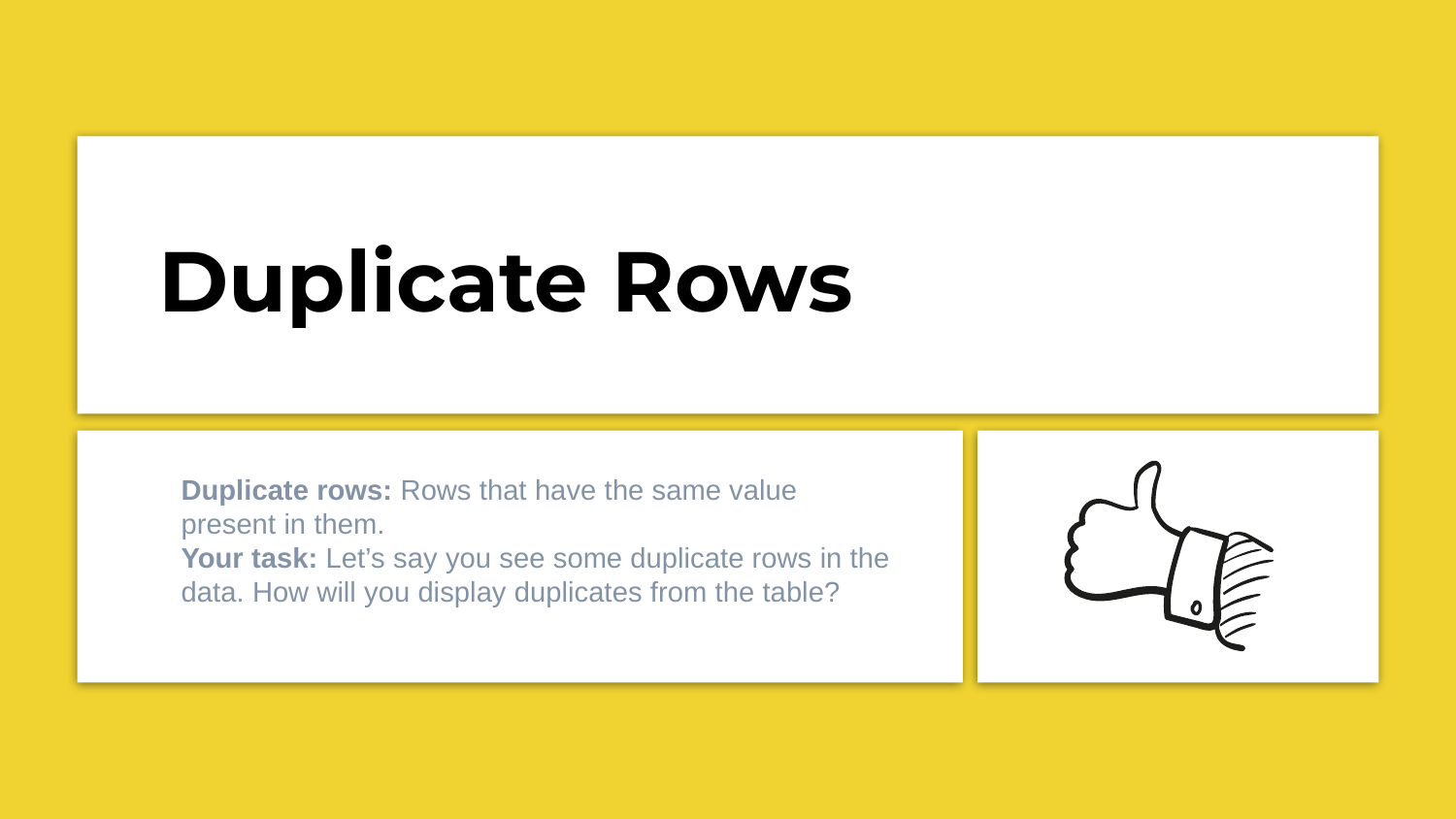

# Duplicate Rows

Duplicate rows: Rows that have the same value present in them.
Your task: Let’s say you see some duplicate rows in the data. How will you display duplicates from the table?